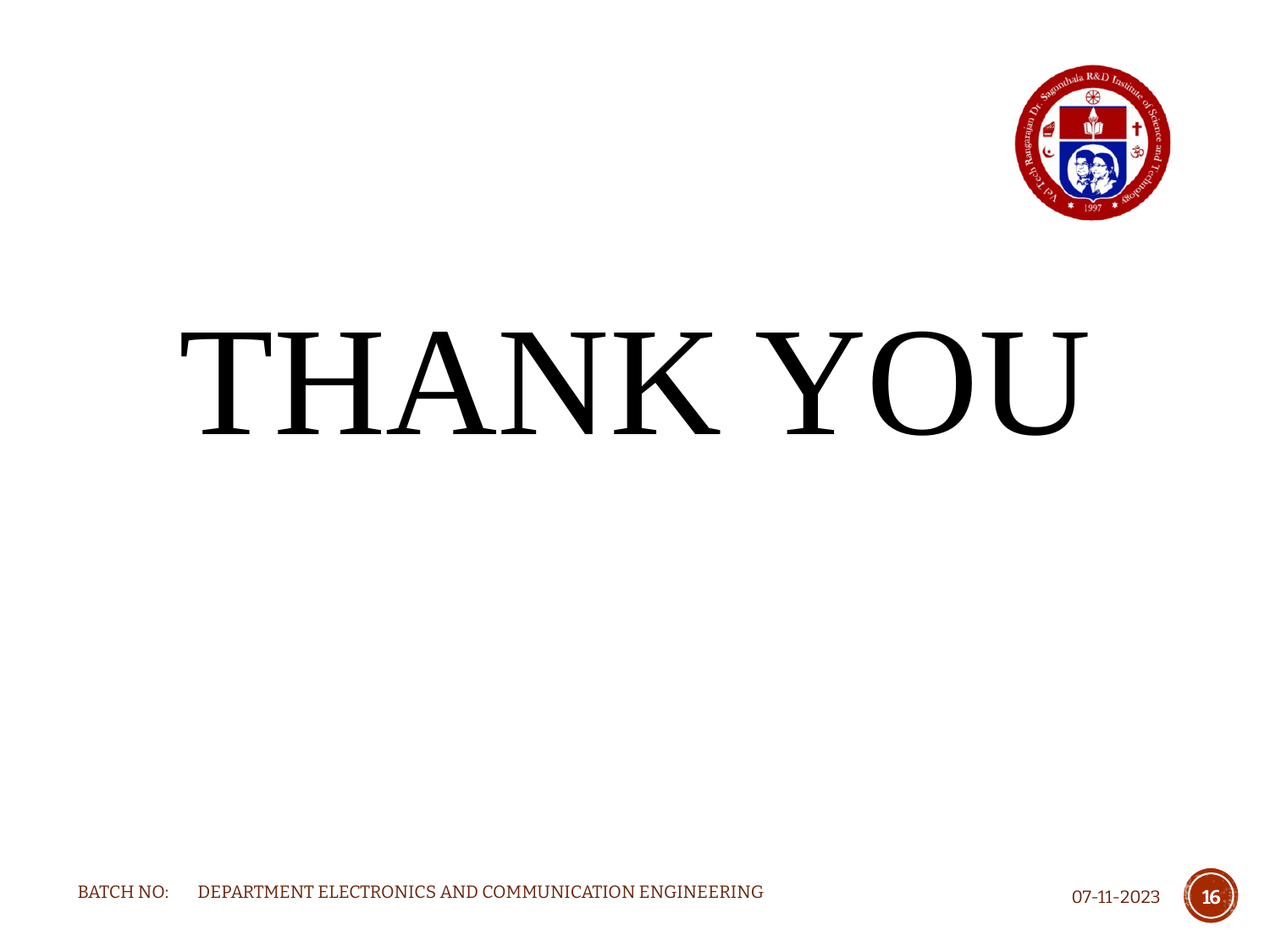

THANK YOU
BATCH NO:        DEPARTMENT ELECTRONICS AND COMMUNICATION ENGINEERING
07-11-2023
16